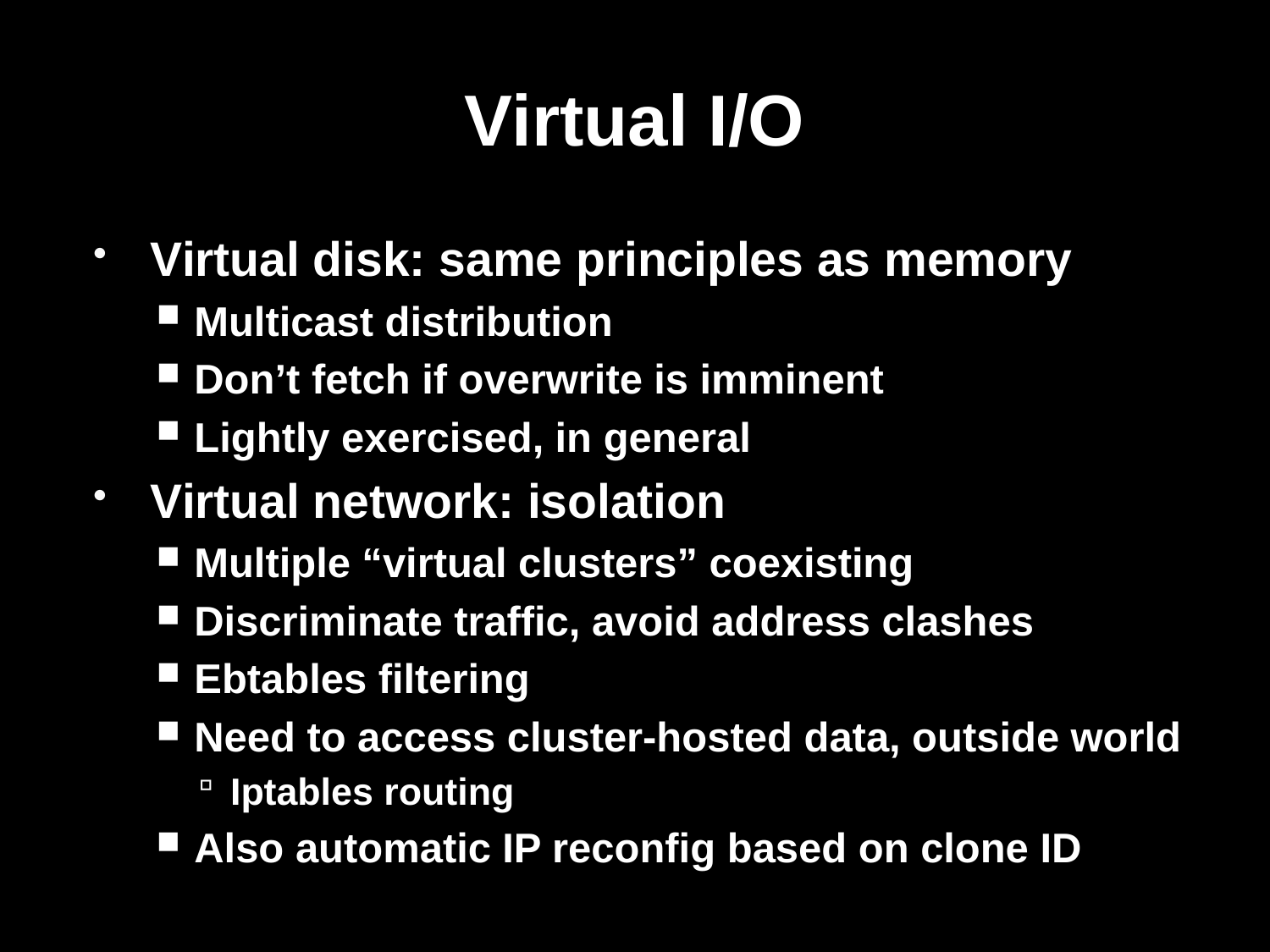

# Virtual I/O
Virtual disk: same principles as memory
Multicast distribution
Don’t fetch if overwrite is imminent
Lightly exercised, in general
Virtual network: isolation
Multiple “virtual clusters” coexisting
Discriminate traffic, avoid address clashes
Ebtables filtering
Need to access cluster-hosted data, outside world
Iptables routing
Also automatic IP reconfig based on clone ID